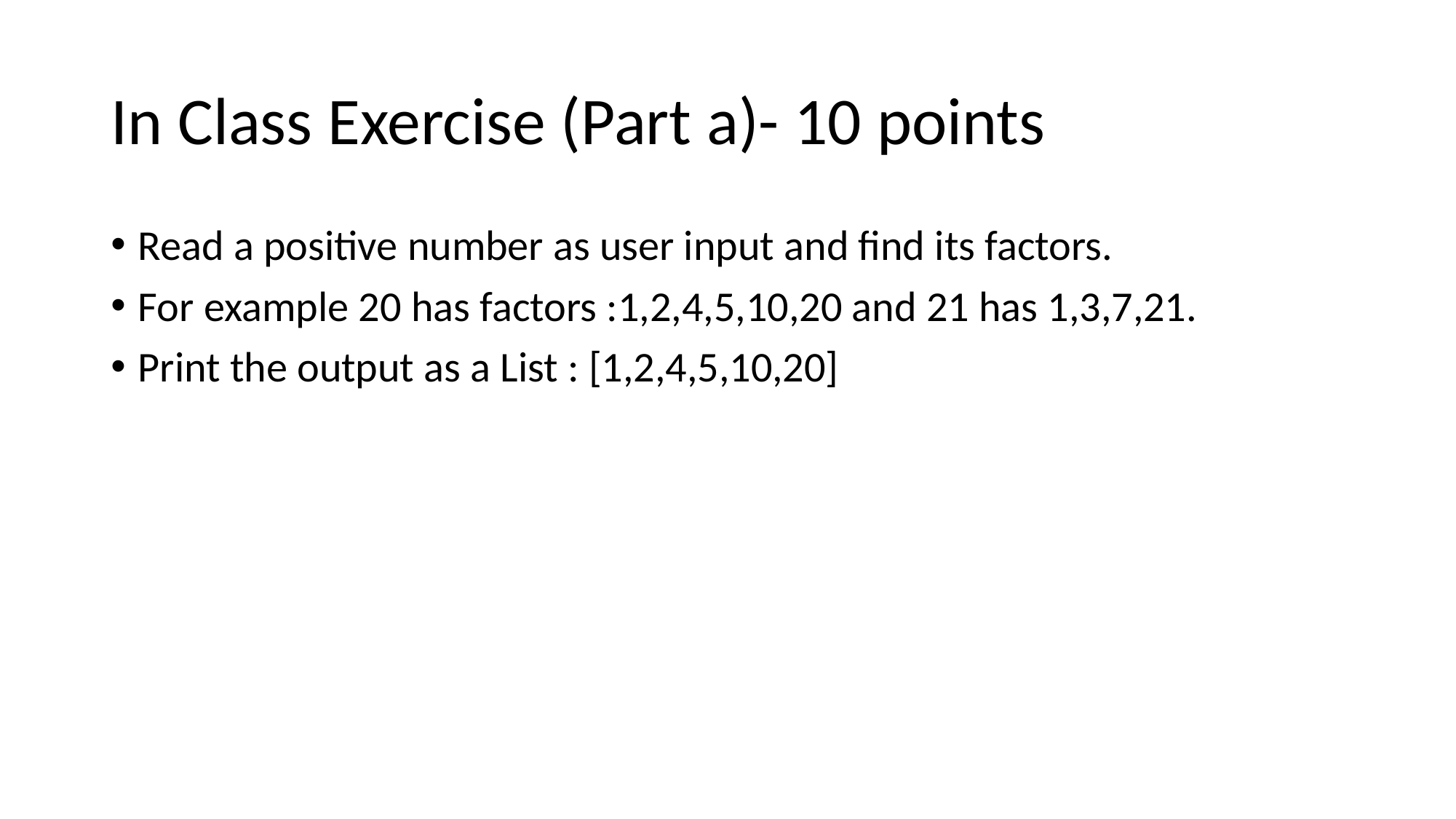

# In Class Exercise (Part a)- 10 points
Read a positive number as user input and find its factors.
For example 20 has factors :1,2,4,5,10,20 and 21 has 1,3,7,21.
Print the output as a List : [1,2,4,5,10,20]